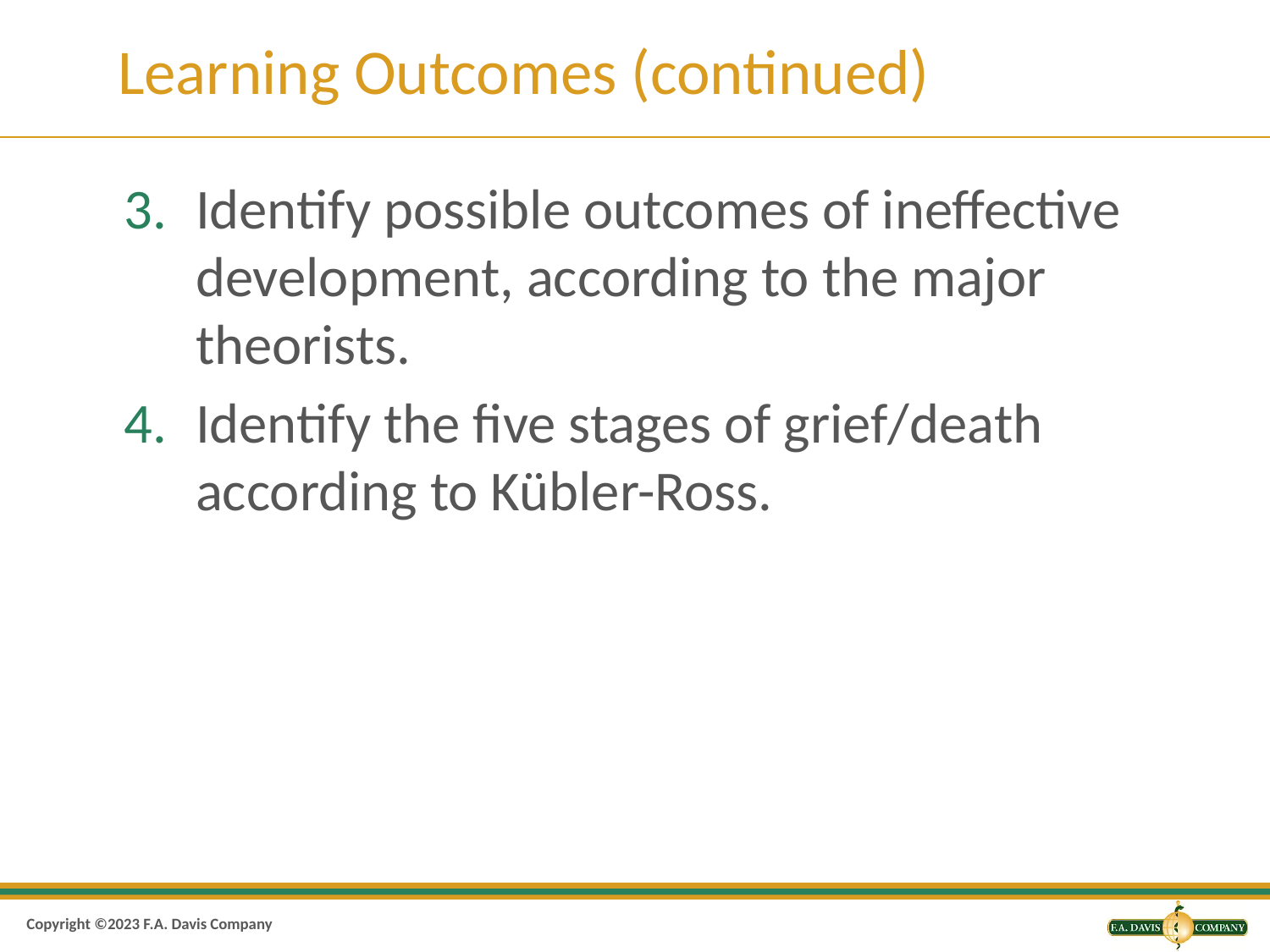

# Learning Outcomes (continued)
Identify possible outcomes of ineffective development, according to the major theorists.
Identify the five stages of grief/death according to Kübler-Ross.